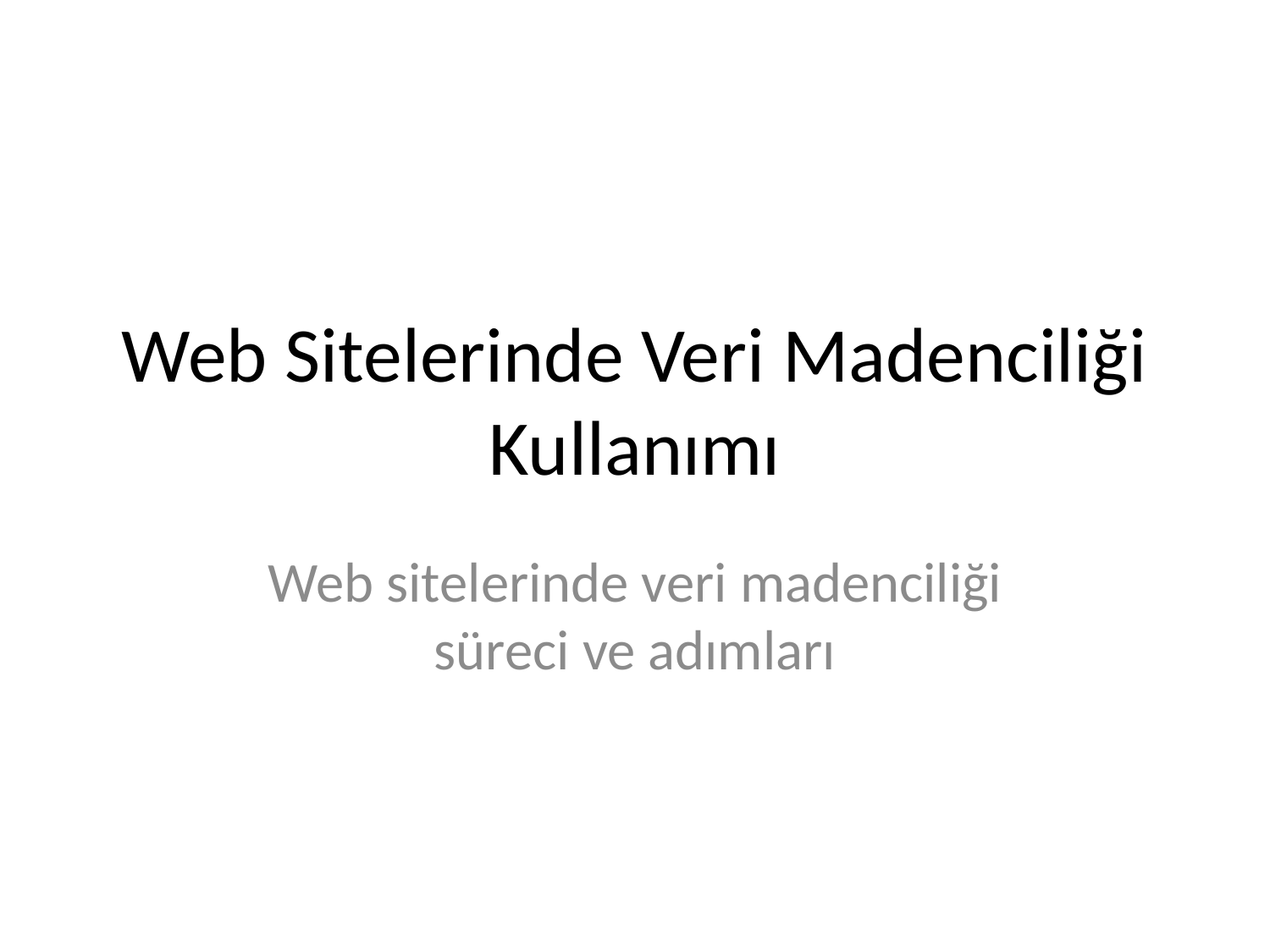

# Web Sitelerinde Veri Madenciliği Kullanımı
Web sitelerinde veri madenciliği süreci ve adımları